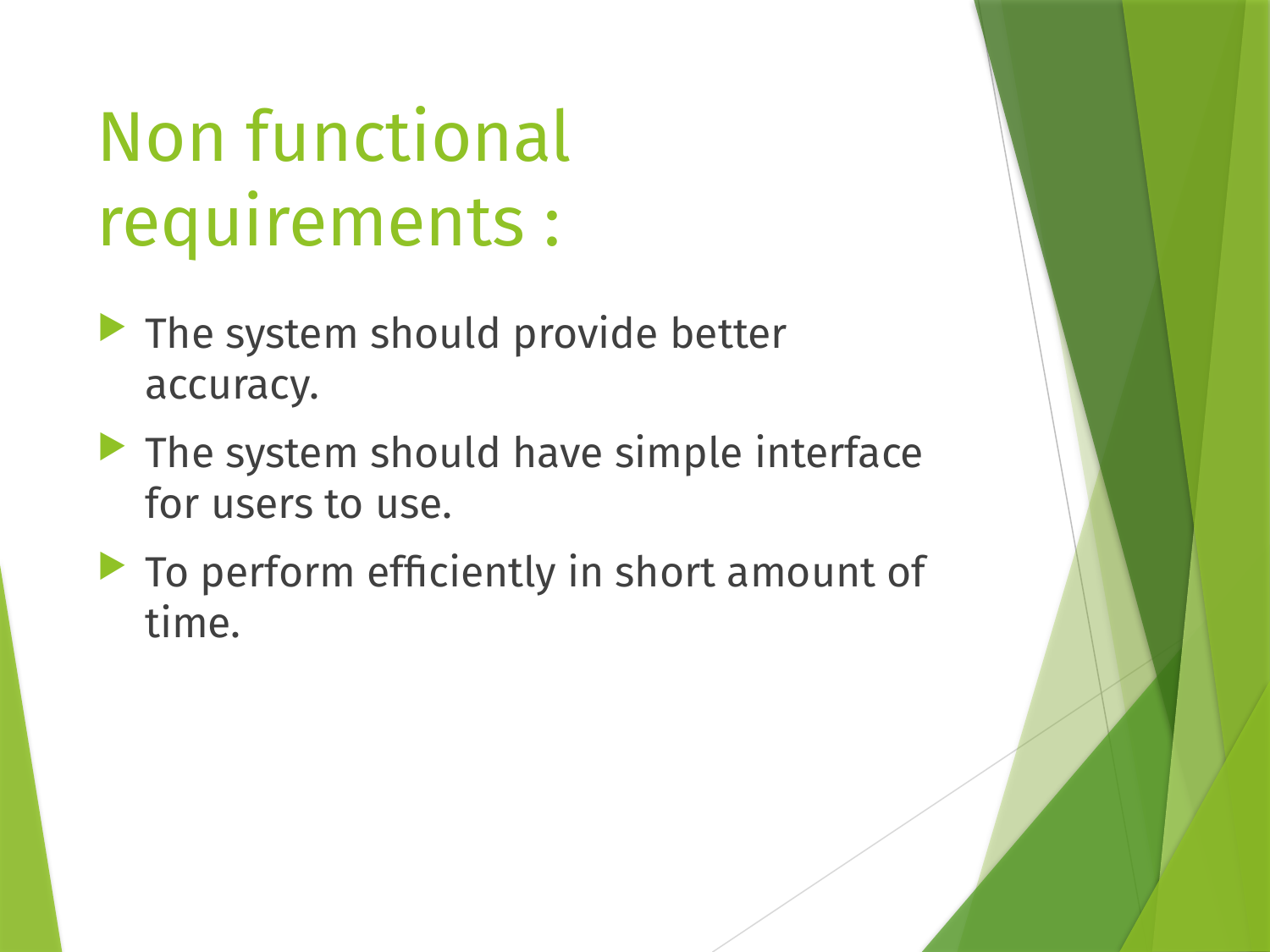

# Non functional requirements :
The system should provide better accuracy.
The system should have simple interface for users to use.
To perform efficiently in short amount of time.